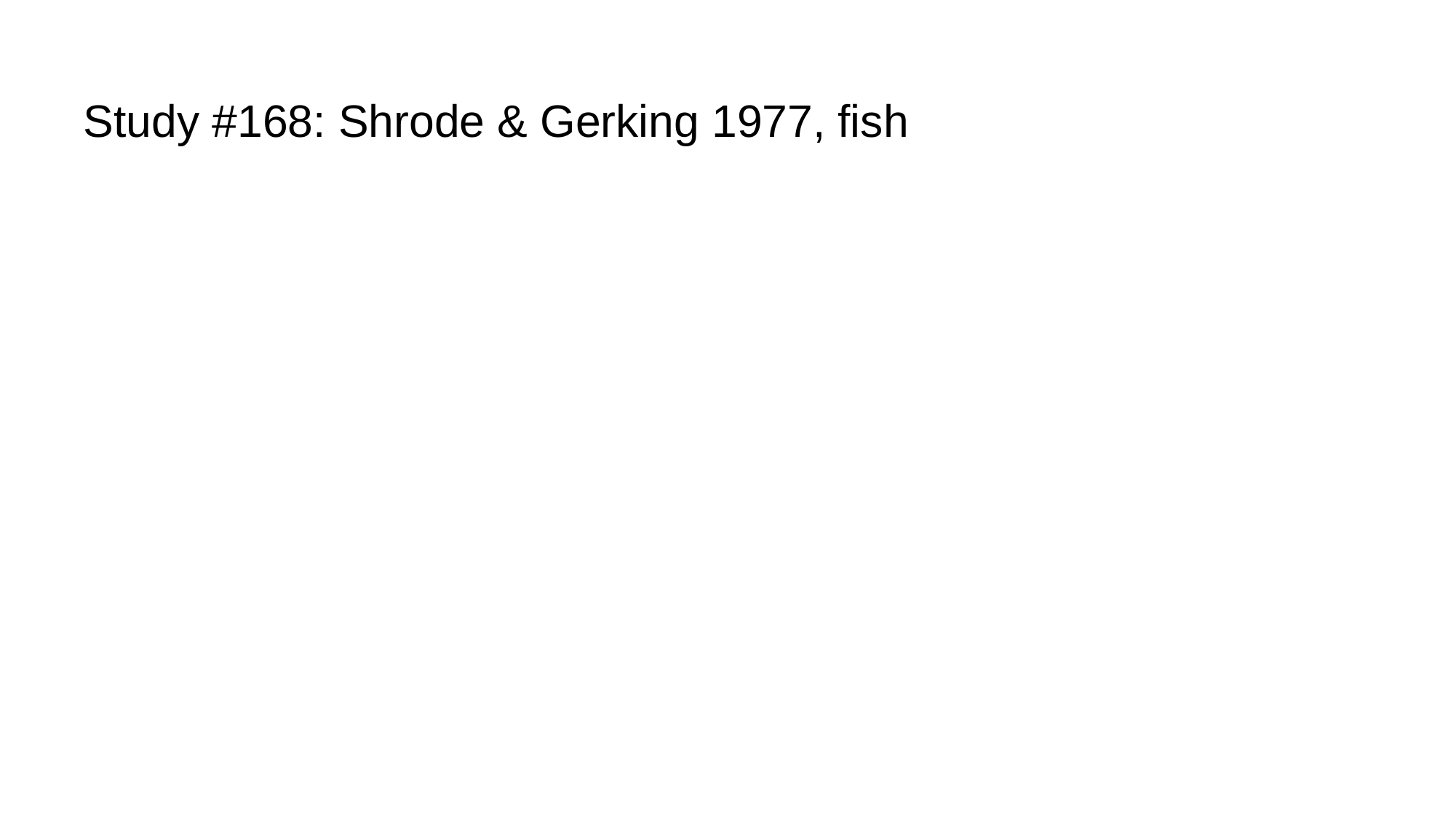

# Study #168: Shrode & Gerking 1977, fish